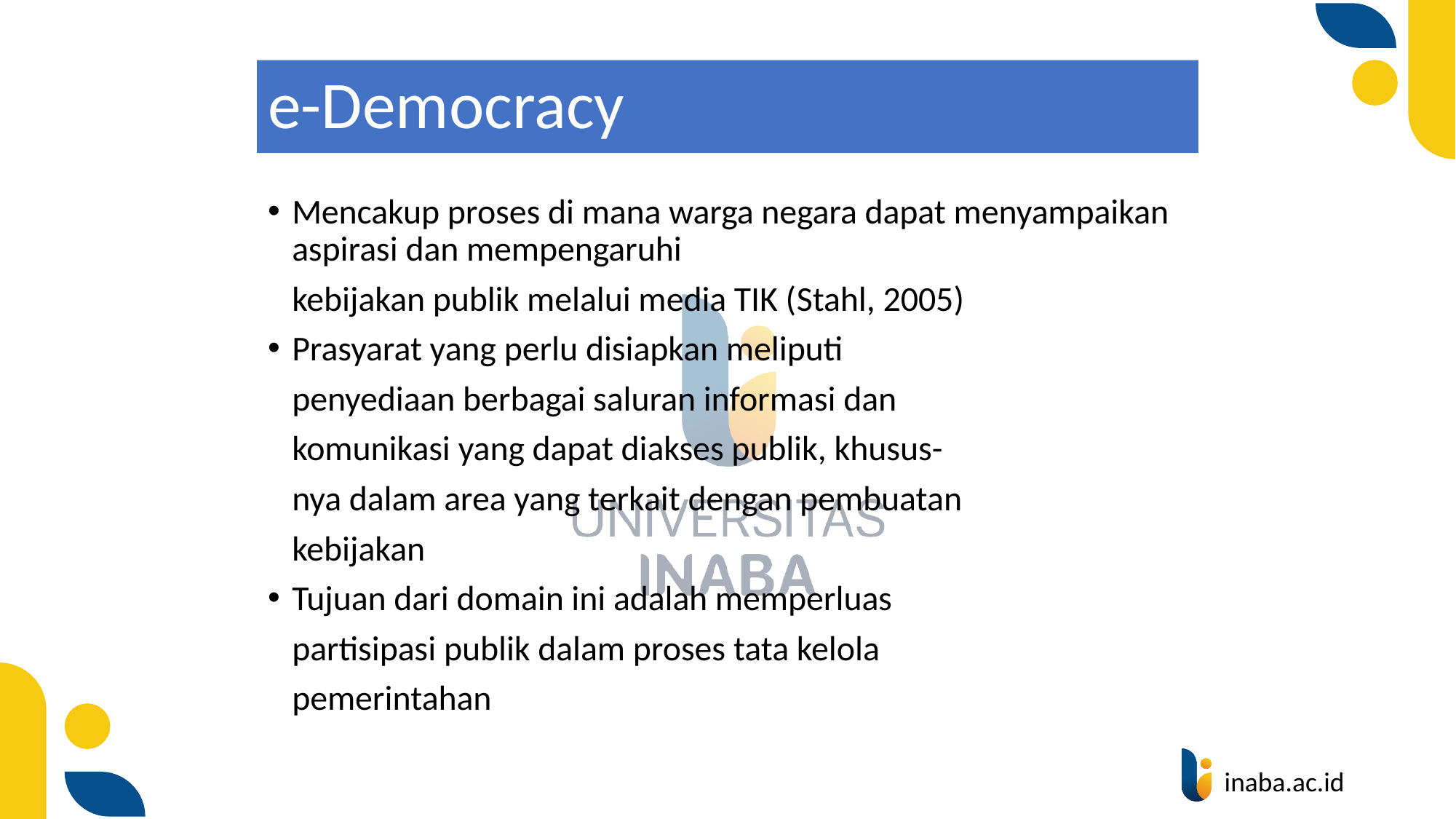

# e-Democracy
Mencakup proses di mana warga negara dapat menyampaikan aspirasi dan mempengaruhi
	kebijakan publik melalui media TIK (Stahl, 2005)
Prasyarat yang perlu disiapkan meliputi
	penyediaan berbagai saluran informasi dan
	komunikasi yang dapat diakses publik, khusus-
	nya dalam area yang terkait dengan pembuatan
	kebijakan
Tujuan dari domain ini adalah memperluas
	partisipasi publik dalam proses tata kelola
	pemerintahan